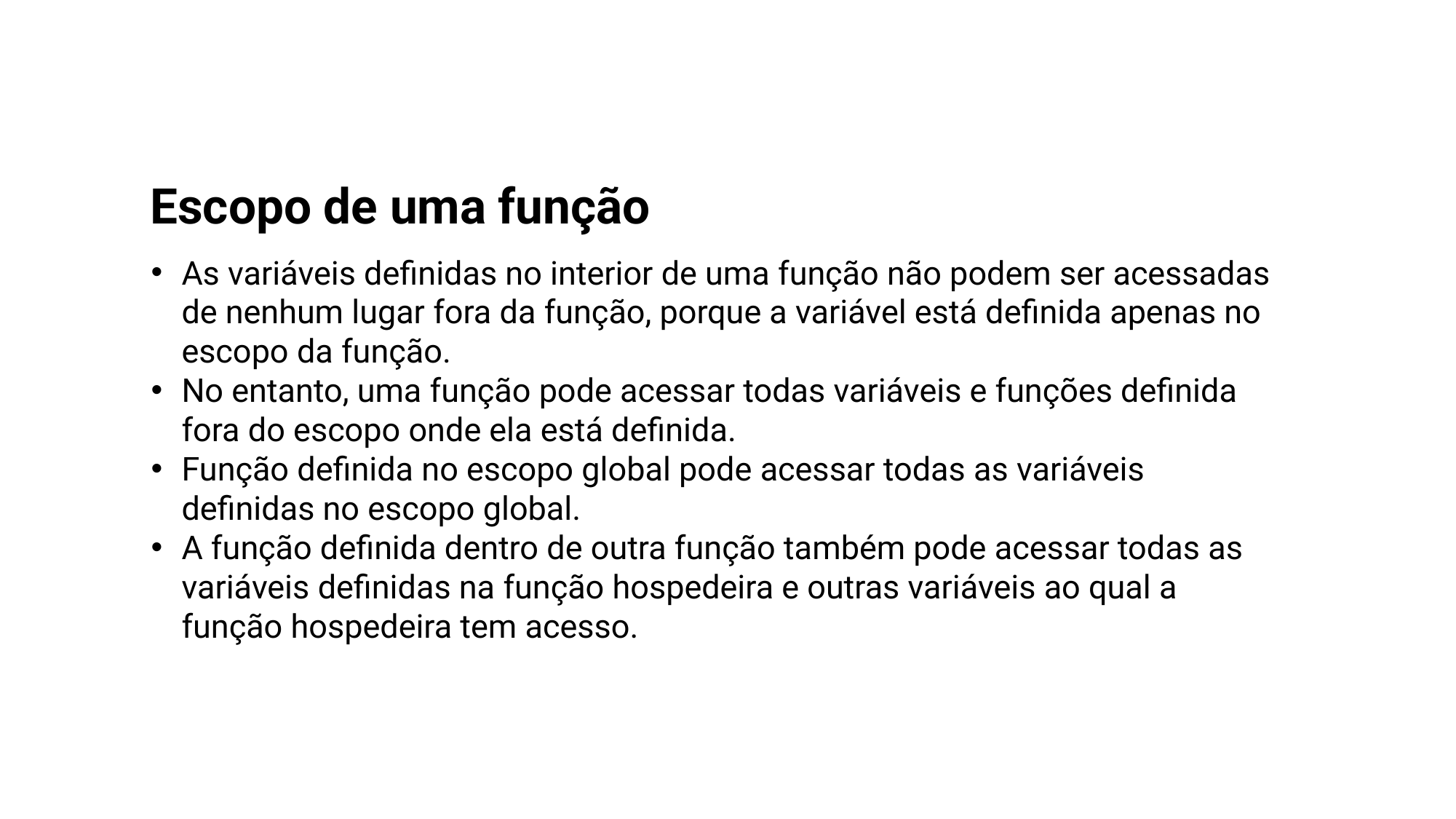

Escopo de uma função
As variáveis definidas no interior de uma função não podem ser acessadas de nenhum lugar fora da função, porque a variável está definida apenas no escopo da função.
No entanto, uma função pode acessar todas variáveis e funções definida fora do escopo onde ela está definida.
Função definida no escopo global pode acessar todas as variáveis definidas no escopo global.
A função definida dentro de outra função também pode acessar todas as variáveis definidas na função hospedeira e outras variáveis ao qual a função hospedeira tem acesso.